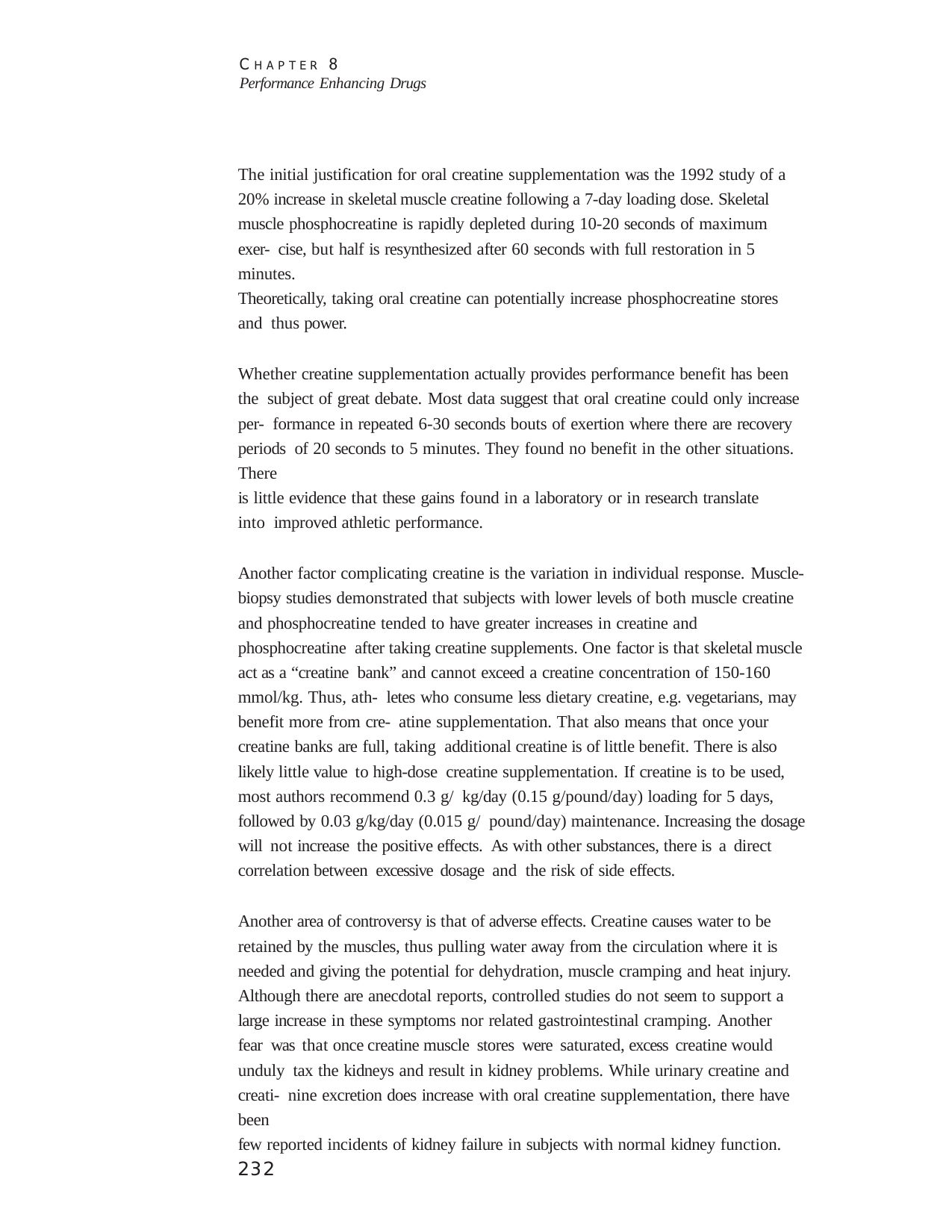

C H A P T E R   8
Performance Enhancing Drugs
The initial justification for oral creatine supplementation was the 1992 study of a  20% increase in skeletal muscle creatine following a 7-day loading dose. Skeletal  muscle phosphocreatine is rapidly depleted during 10-20 seconds of maximum exer-  cise, but half is resynthesized after 60 seconds with full restoration in 5 minutes.
Theoretically, taking oral creatine can potentially increase phosphocreatine stores and  thus power.

Whether creatine supplementation actually provides performance benefit has been the  subject of great debate. Most data suggest that oral creatine could only increase per-  formance in repeated 6-30 seconds bouts of exertion where there are recovery periods  of 20 seconds to 5 minutes. They found no benefit in the other situations. There
is little evidence that these gains found in a laboratory or in research translate into  improved athletic performance.

Another factor complicating creatine is the variation in individual response. Muscle-  biopsy studies demonstrated that subjects with lower levels of both muscle creatine  and phosphocreatine tended to have greater increases in creatine and phosphocreatine  after taking creatine supplements. One factor is that skeletal muscle act as a “creatine  bank” and cannot exceed a creatine concentration of 150-160 mmol/kg. Thus, ath-  letes who consume less dietary creatine, e.g. vegetarians, may benefit more from cre-  atine supplementation. That also means that once your creatine banks are full, taking  additional creatine is of little benefit. There is also likely little value to high-dose  creatine supplementation. If creatine is to be used, most authors recommend 0.3 g/  kg/day (0.15 g/pound/day) loading for 5 days, followed by 0.03 g/kg/day (0.015 g/  pound/day) maintenance. Increasing the dosage will not increase the positive effects.  As with other substances, there is a direct correlation between excessive dosage and  the risk of side effects.

Another area of controversy is that of adverse effects. Creatine causes water to be  retained by the muscles, thus pulling water away from the circulation where it is  needed and giving the potential for dehydration, muscle cramping and heat injury.  Although there are anecdotal reports, controlled studies do not seem to support a  large increase in these symptoms nor related gastrointestinal cramping. Another fear  was that once creatine muscle stores were saturated, excess creatine would unduly  tax the kidneys and result in kidney problems. While urinary creatine and creati-  nine excretion does increase with oral creatine supplementation, there have been
few reported incidents of kidney failure in subjects with normal kidney function.
232